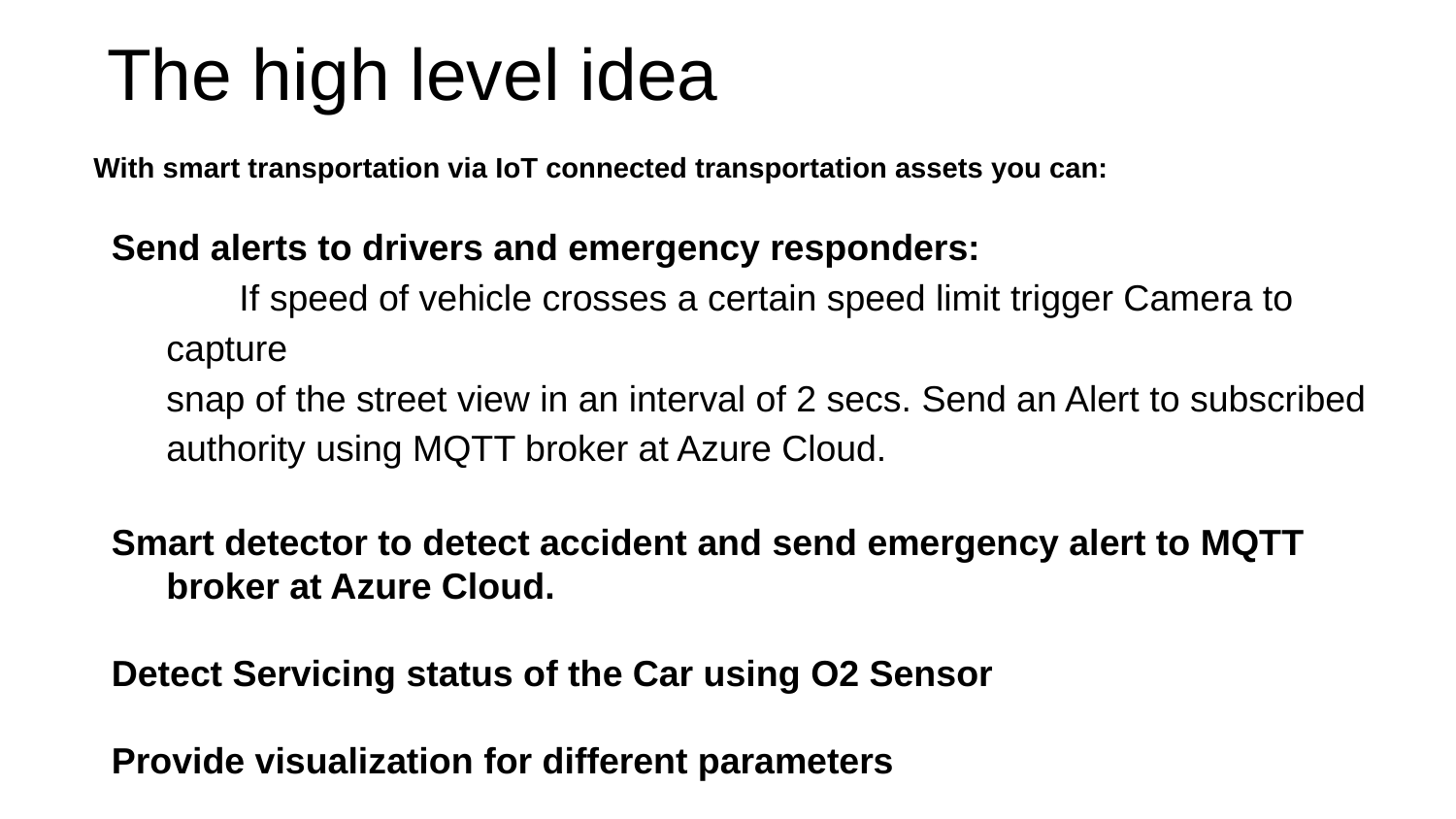

The high level idea
With smart transportation via IoT connected transportation assets you can:

Send alerts to drivers and emergency responders:
If speed of vehicle crosses a certain speed limit trigger Camera to capture
snap of the street view in an interval of 2 secs. Send an Alert to subscribed    authority using MQTT broker at Azure Cloud.

Smart detector to detect accident and send emergency alert to MQTT broker at Azure Cloud.

Detect Servicing status of the Car using O2 Sensor

Provide visualization for different parameters